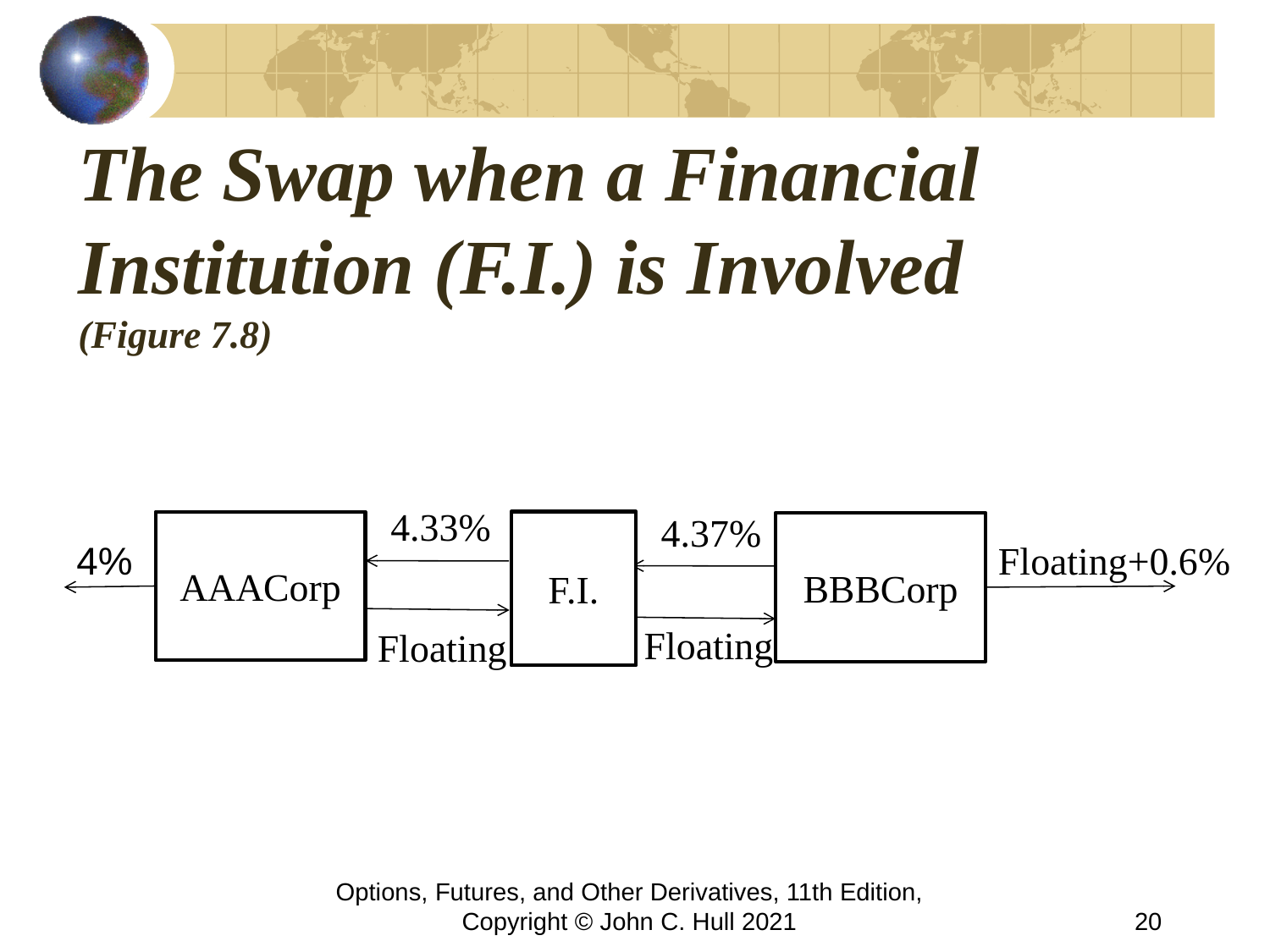

# The Swap when a Financial Institution (F.I.) is Involved (Figure 7.8)
4.33%
4.37%
AAACorp
F.I.
BBBCorp
4%
Floating+0.6%
Floating
Floating
Options, Futures, and Other Derivatives, 11th Edition, Copyright © John C. Hull 2021
20